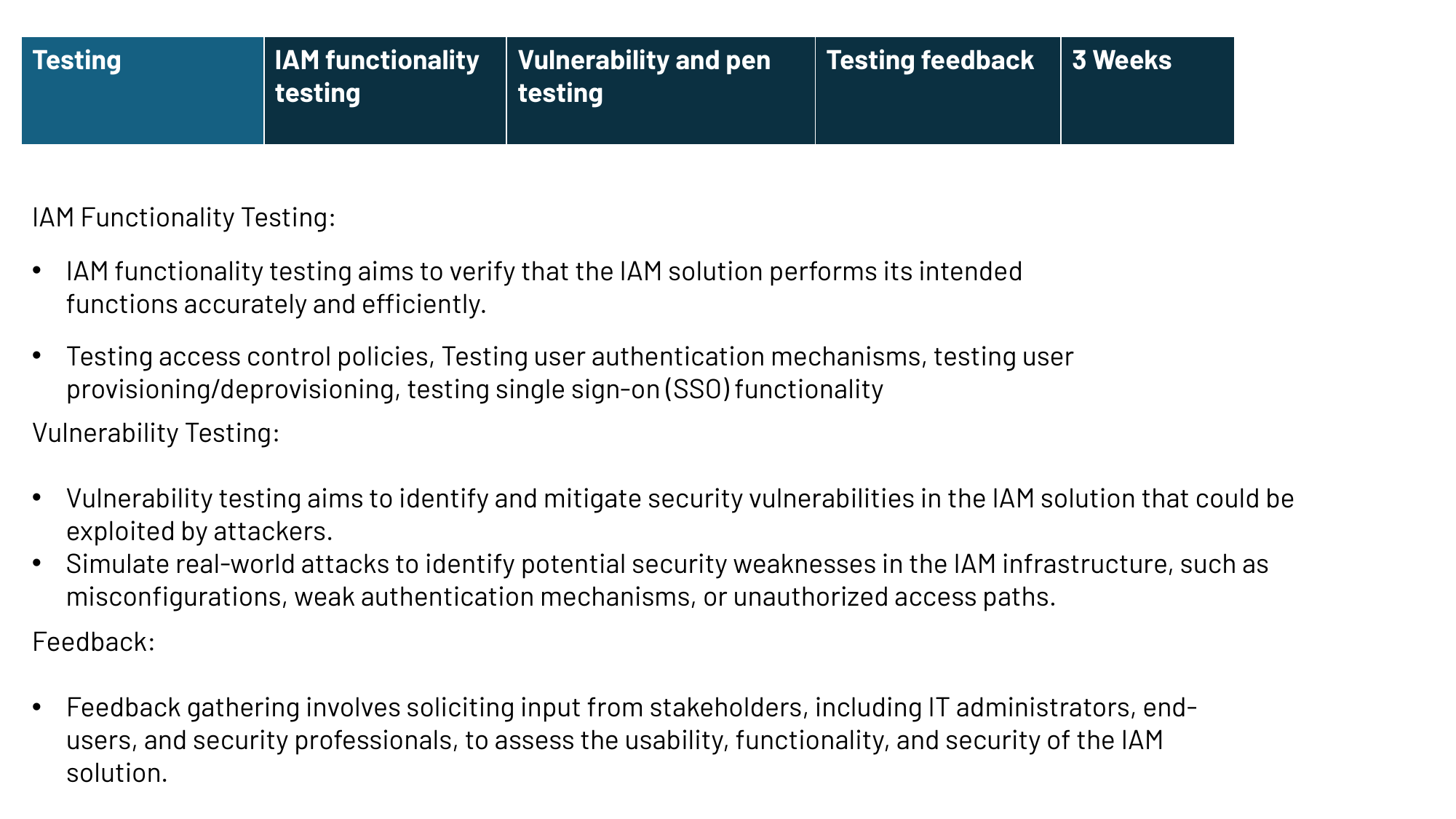

| Testing | IAM functionality testing | Vulnerability and pen testing | Testing feedback | 3 Weeks |
| --- | --- | --- | --- | --- |
IAM Functionality Testing:
IAM functionality testing aims to verify that the IAM solution performs its intended functions accurately and efficiently.
Testing access control policies, Testing user authentication mechanisms, testing user provisioning/deprovisioning, testing single sign-on (SSO) functionality
Vulnerability Testing:

Vulnerability testing aims to identify and mitigate security vulnerabilities in the IAM solution that could be exploited by attackers.
Simulate real-world attacks to identify potential security weaknesses in the IAM infrastructure, such as misconfigurations, weak authentication mechanisms, or unauthorized access paths.
Feedback:

Feedback gathering involves soliciting input from stakeholders, including IT administrators, end-users, and security professionals, to assess the usability, functionality, and security of the IAM solution.